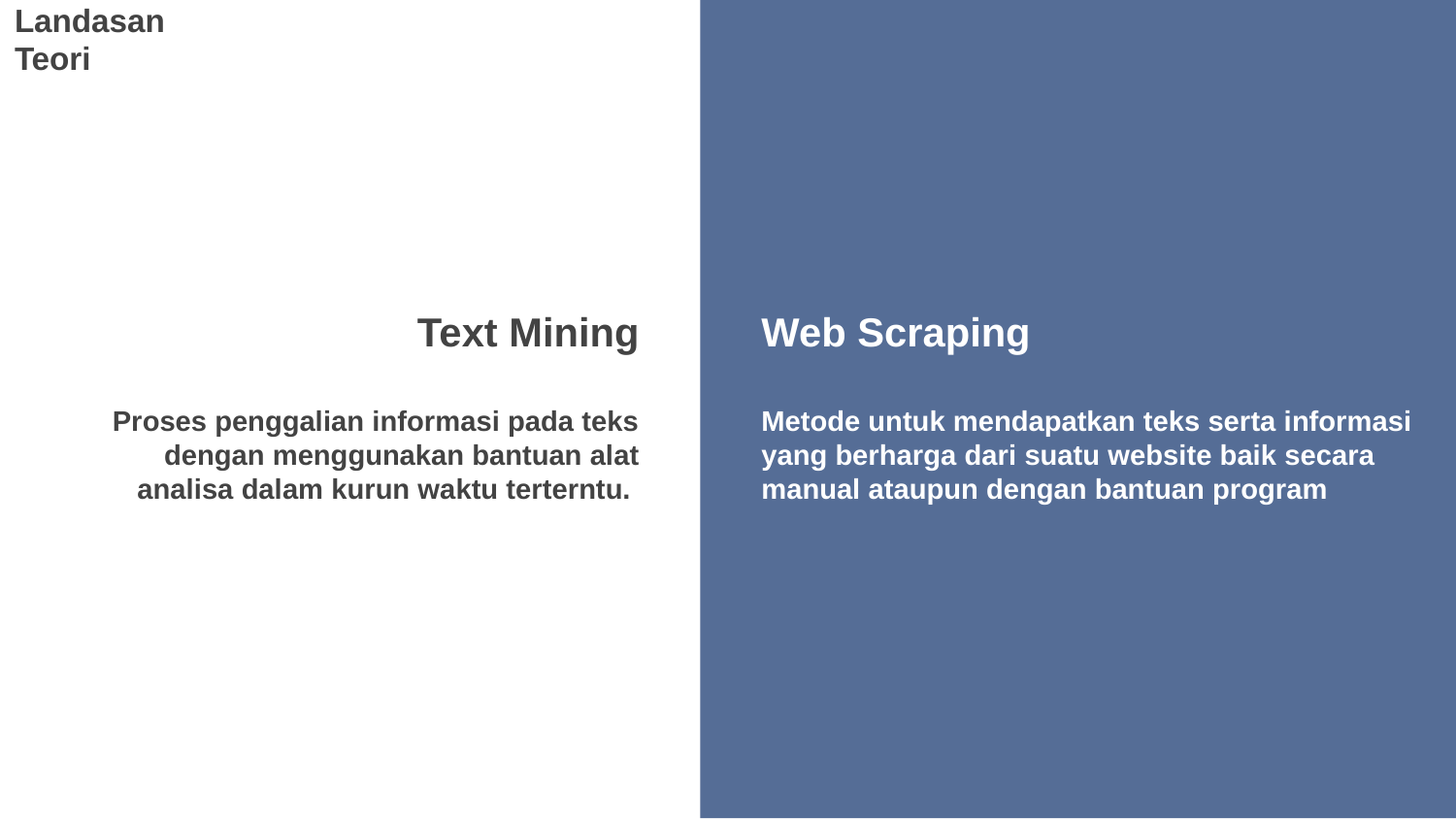

Landasan
Teori

# Text Mining Proses penggalian informasi pada teks dengan menggunakan bantuan alat analisa dalam kurun waktu terterntu.

Web Scraping

Metode untuk mendapatkan teks serta informasi
yang berharga dari suatu website baik secara manual ataupun dengan bantuan program